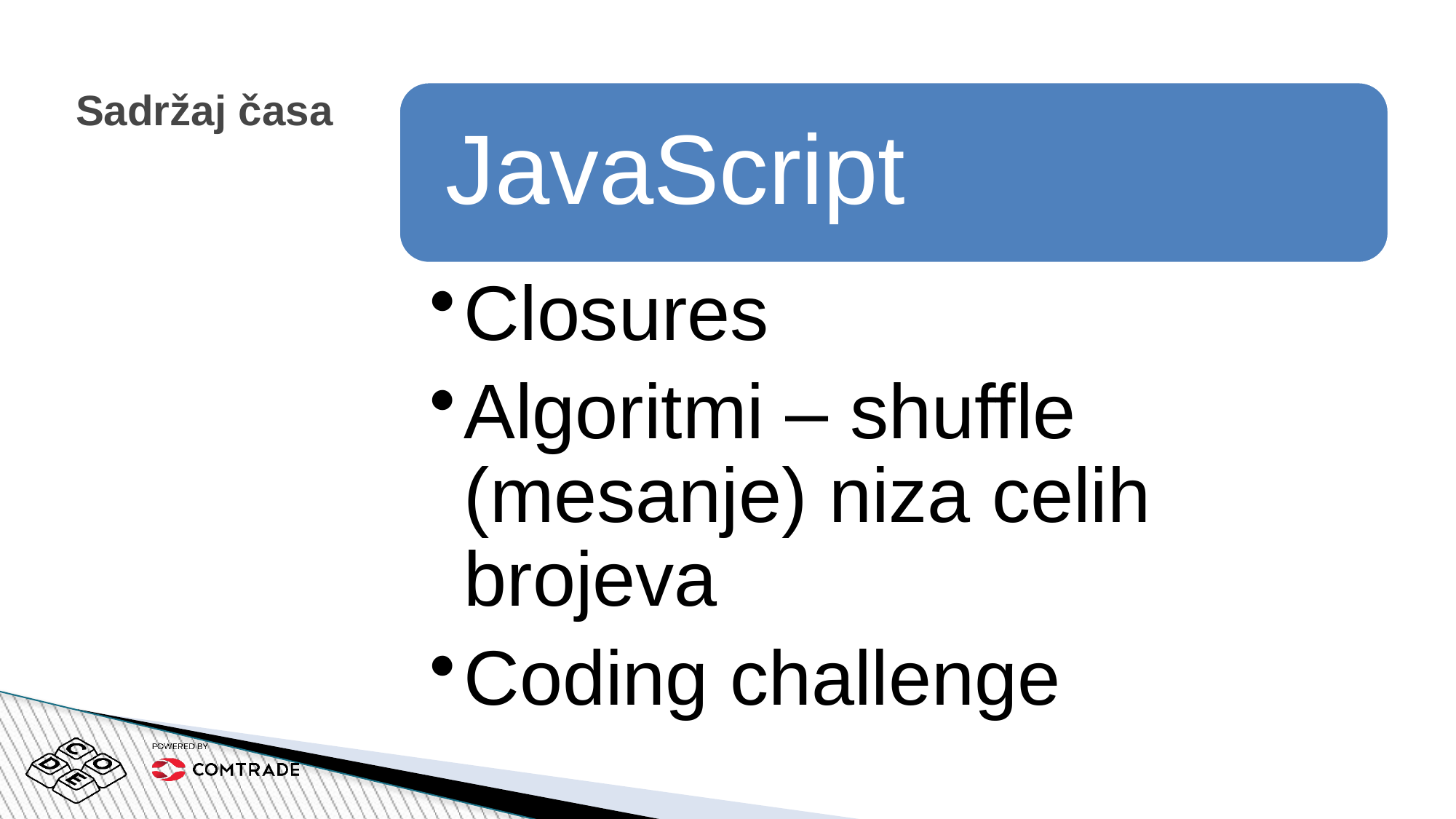

Sadržaj časa
JavaScript
Closures
Algoritmi – shuffle (mesanje) niza celih brojeva
Coding challenge